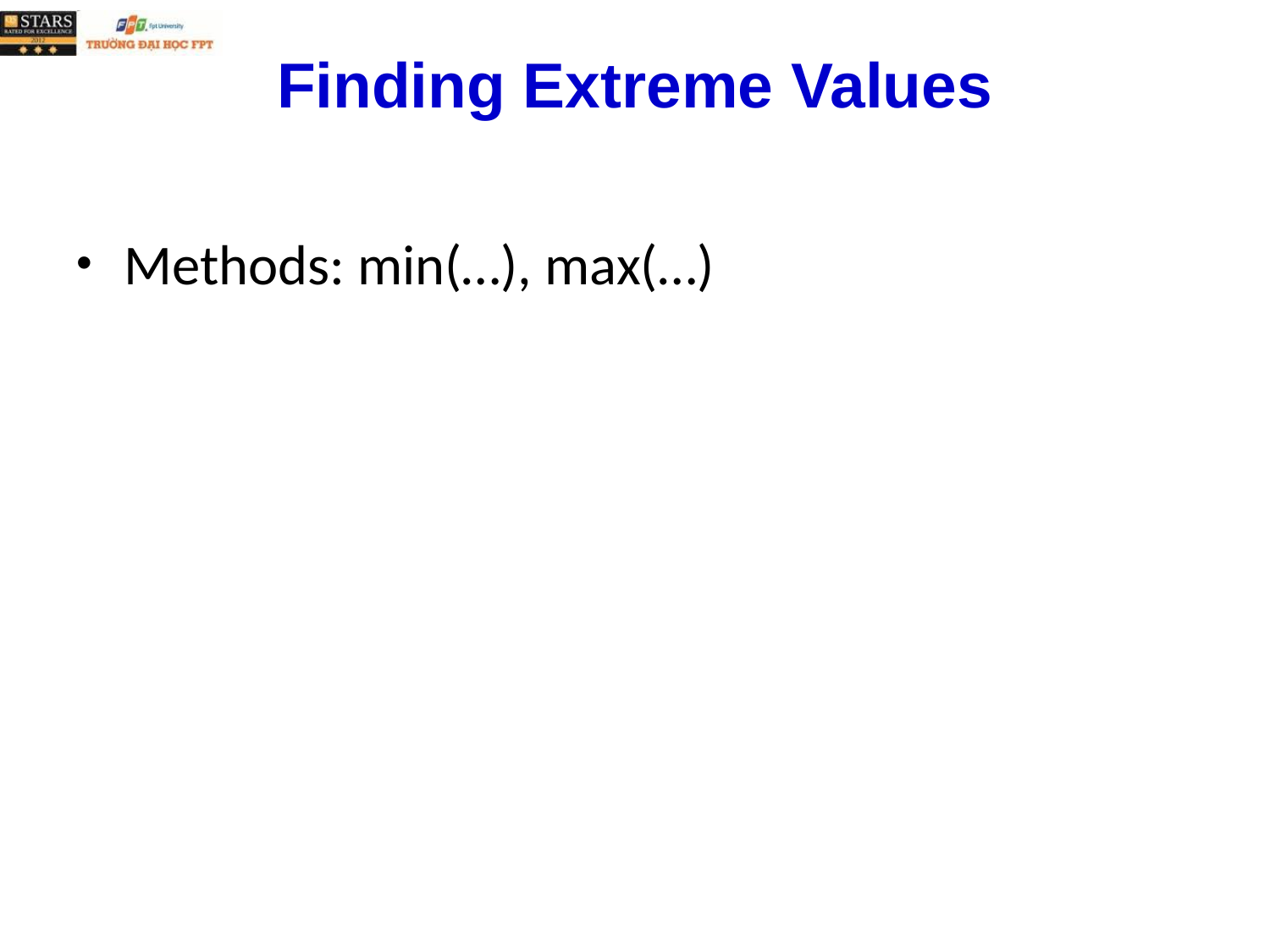

# Finding Extreme Values
Methods: min(…), max(…)